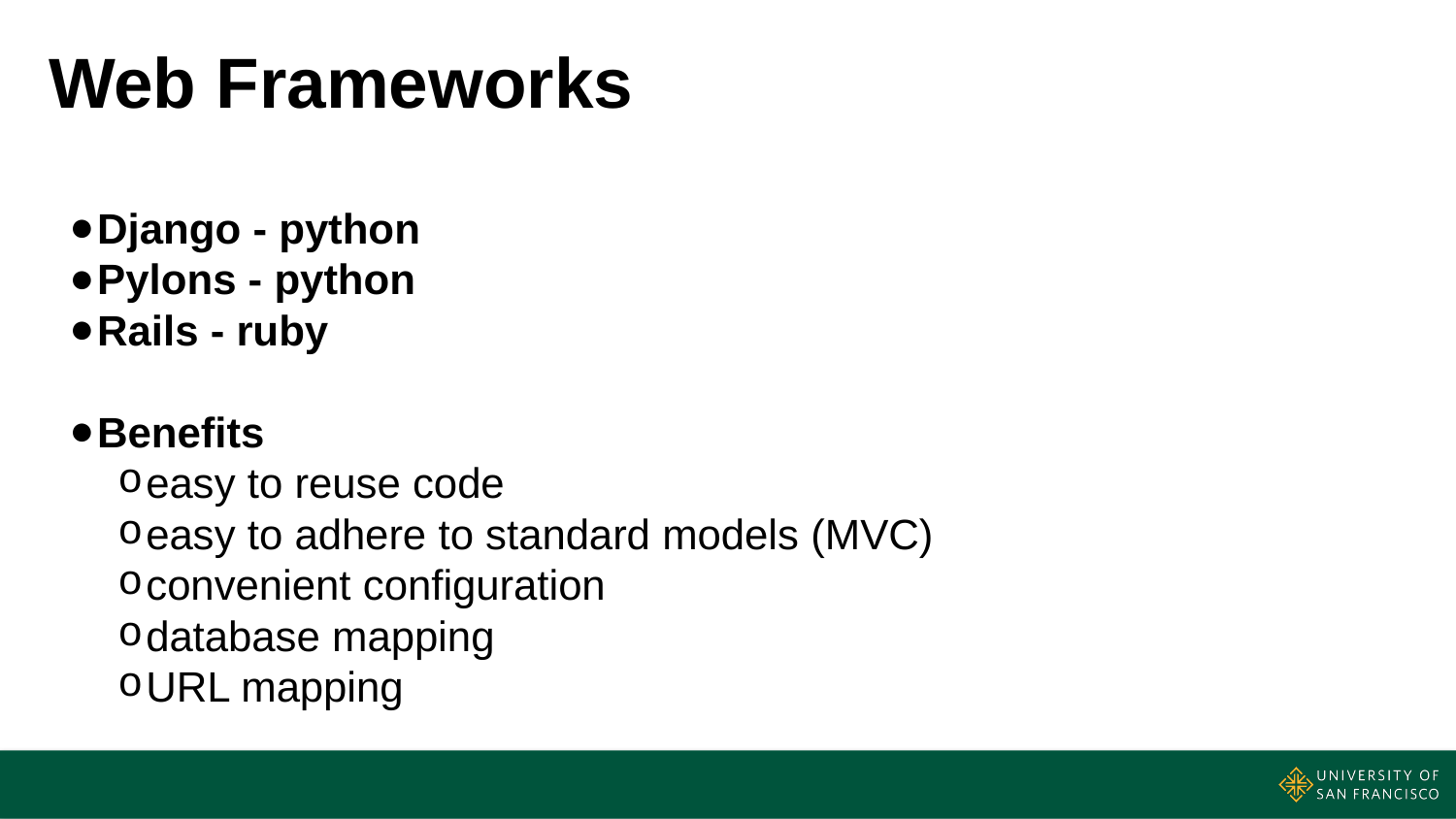

# Web Frameworks
Django - python
Pylons - python
Rails - ruby

Benefits
easy to reuse code
easy to adhere to standard models (MVC)
convenient configuration
database mapping
URL mapping